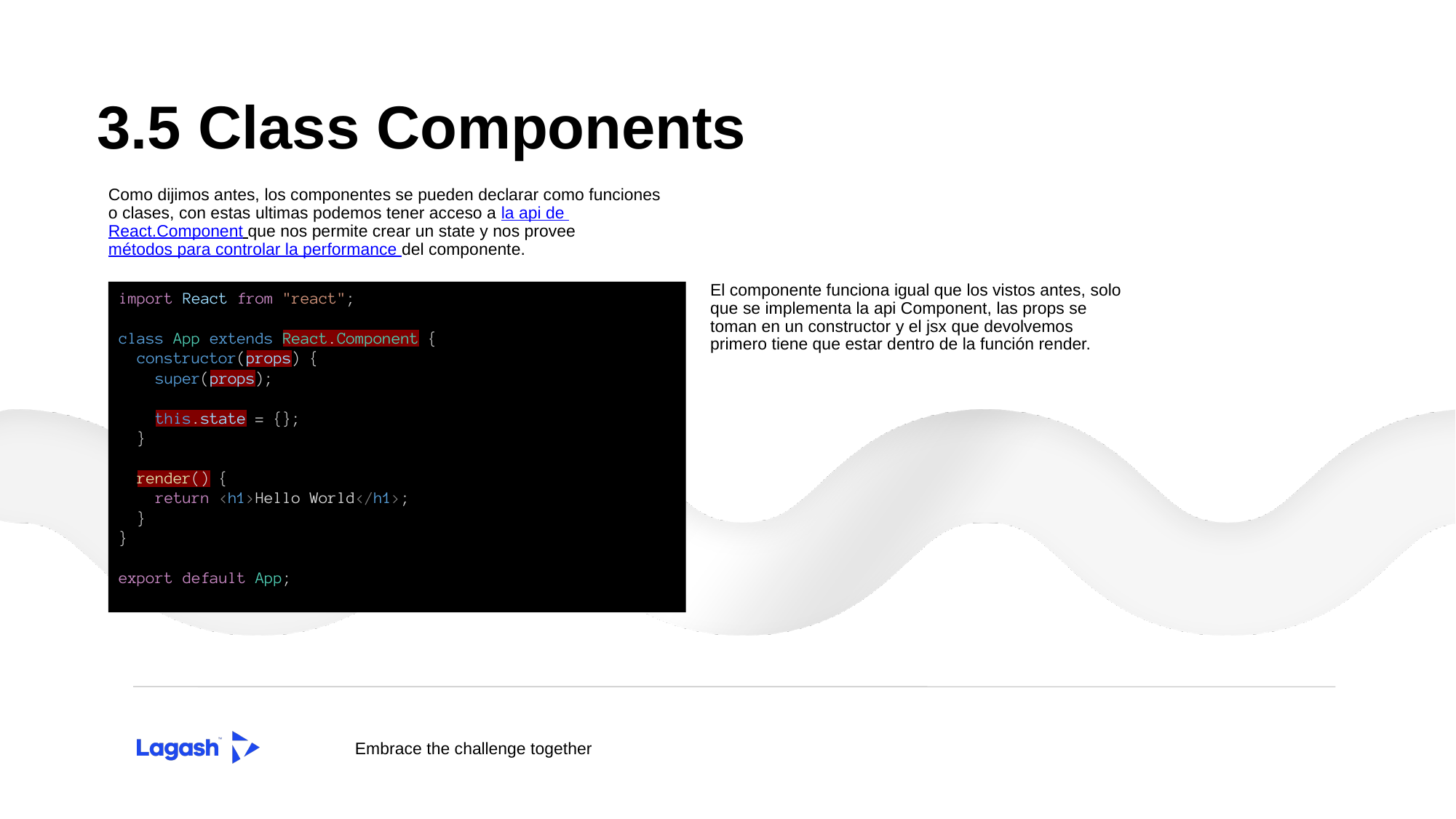

# 3.5 Class Components
Como dijimos antes, los componentes se pueden declarar como funciones o clases, con estas ultimas podemos tener acceso a la api de React.Component que nos permite crear un state y nos provee métodos para controlar la performance del componente.
import React from "react";
class App extends React.Component {
  constructor(props) {
    super(props);
    this.state = {};
  }
  render() {
    return <h1>Hello World</h1>;
  }
}
export default App;

El componente funciona igual que los vistos antes, solo que se implementa la api Component, las props se toman en un constructor y el jsx que devolvemos primero tiene que estar dentro de la función render.